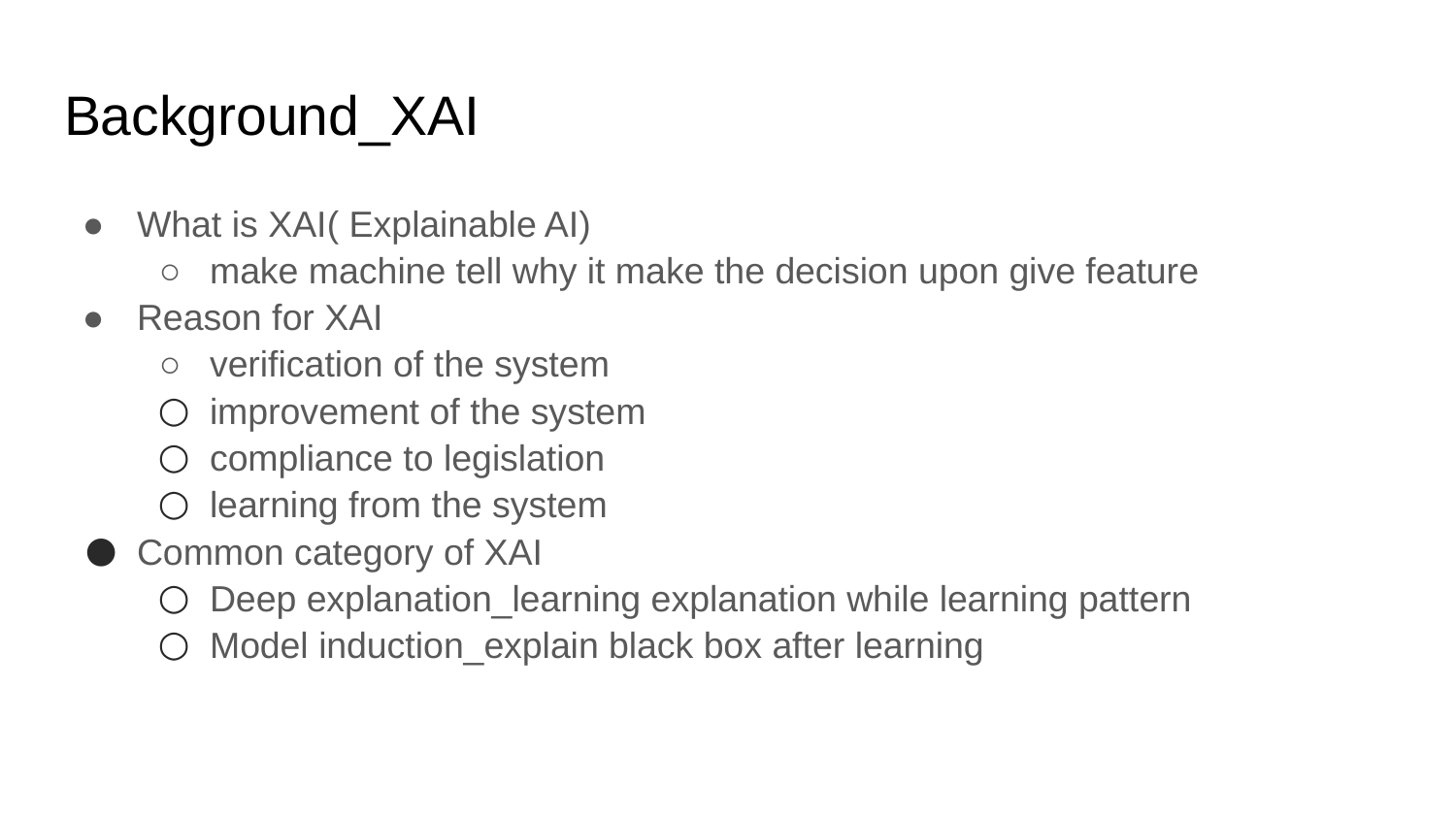

# Background_XAI
What is XAI( Explainable AI)
make machine tell why it make the decision upon give feature
Reason for XAI
verification of the system
improvement of the system
compliance to legislation
learning from the system
Common category of XAI
Deep explanation_learning explanation while learning pattern
Model induction_explain black box after learning